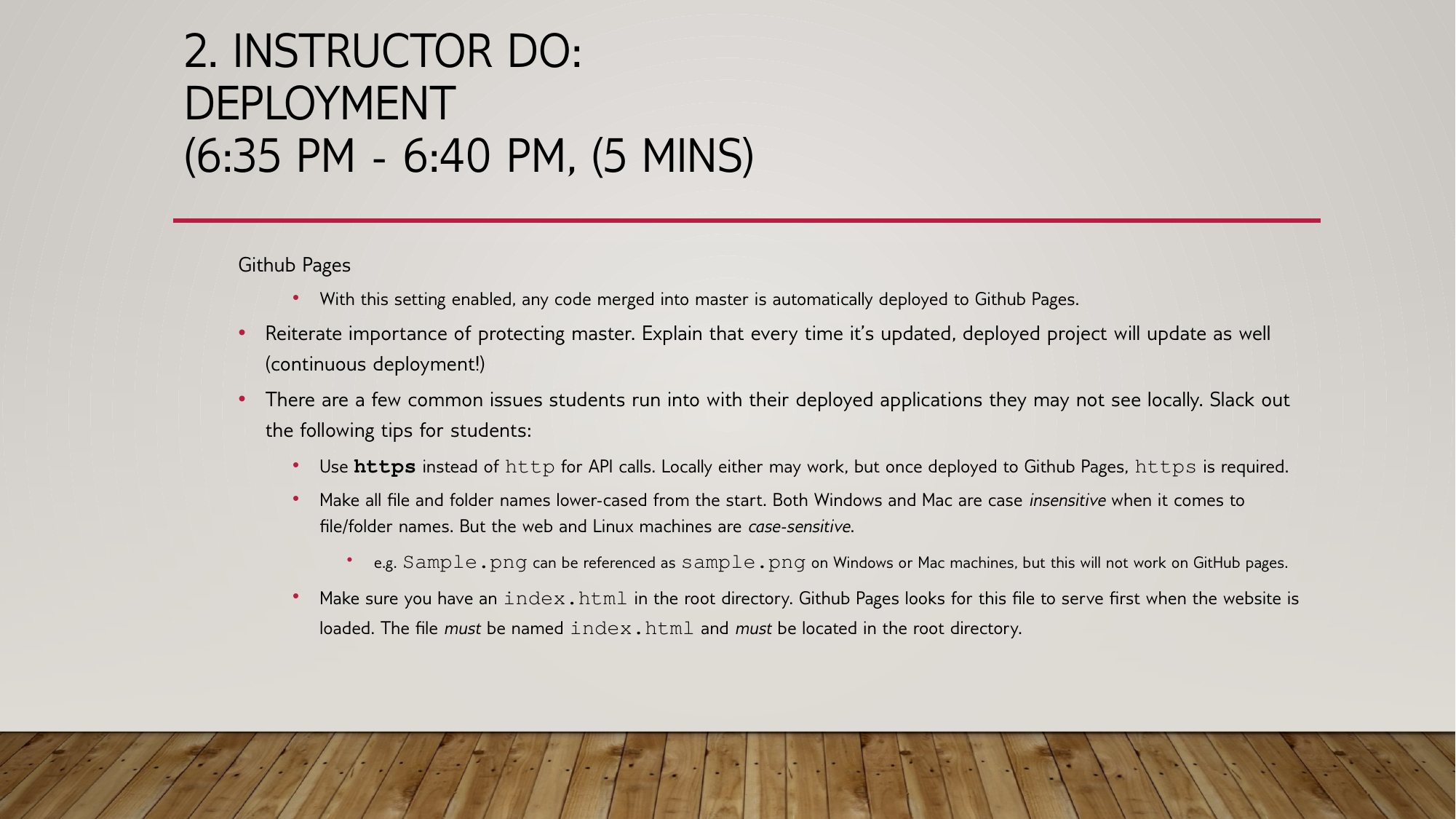

# 2. Instructor Do: Deployment (6:35 PM - 6:40 PM, (5 mins)
Github Pages
With this setting enabled, any code merged into master is automatically deployed to Github Pages.
Reiterate importance of protecting master. Explain that every time it’s updated, deployed project will update as well (continuous deployment!)
There are a few common issues students run into with their deployed applications they may not see locally. Slack out the following tips for students:
Use https instead of http for API calls. Locally either may work, but once deployed to Github Pages, https is required.
Make all file and folder names lower-cased from the start. Both Windows and Mac are case insensitive when it comes to file/folder names. But the web and Linux machines are case-sensitive.
e.g. Sample.png can be referenced as sample.png on Windows or Mac machines, but this will not work on GitHub pages.
Make sure you have an index.html in the root directory. Github Pages looks for this file to serve first when the website is loaded. The file must be named index.html and must be located in the root directory.